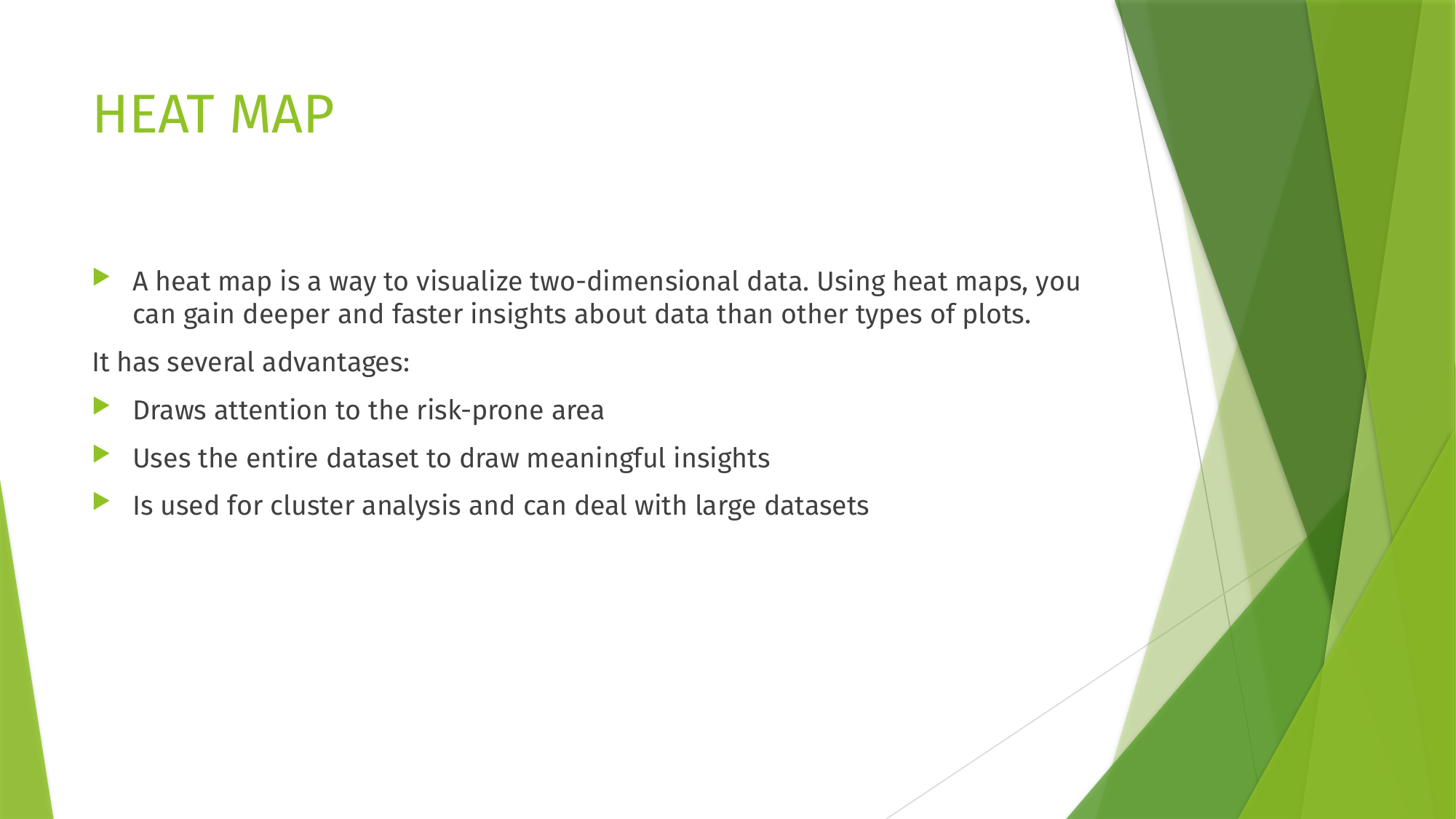

# HEAT MAP
A heat map is a way to visualize two-dimensional data. Using heat maps, you can gain deeper and faster insights about data than other types of plots.
It has several advantages:
Draws attention to the risk-prone area
Uses the entire dataset to draw meaningful insights
Is used for cluster analysis and can deal with large datasets